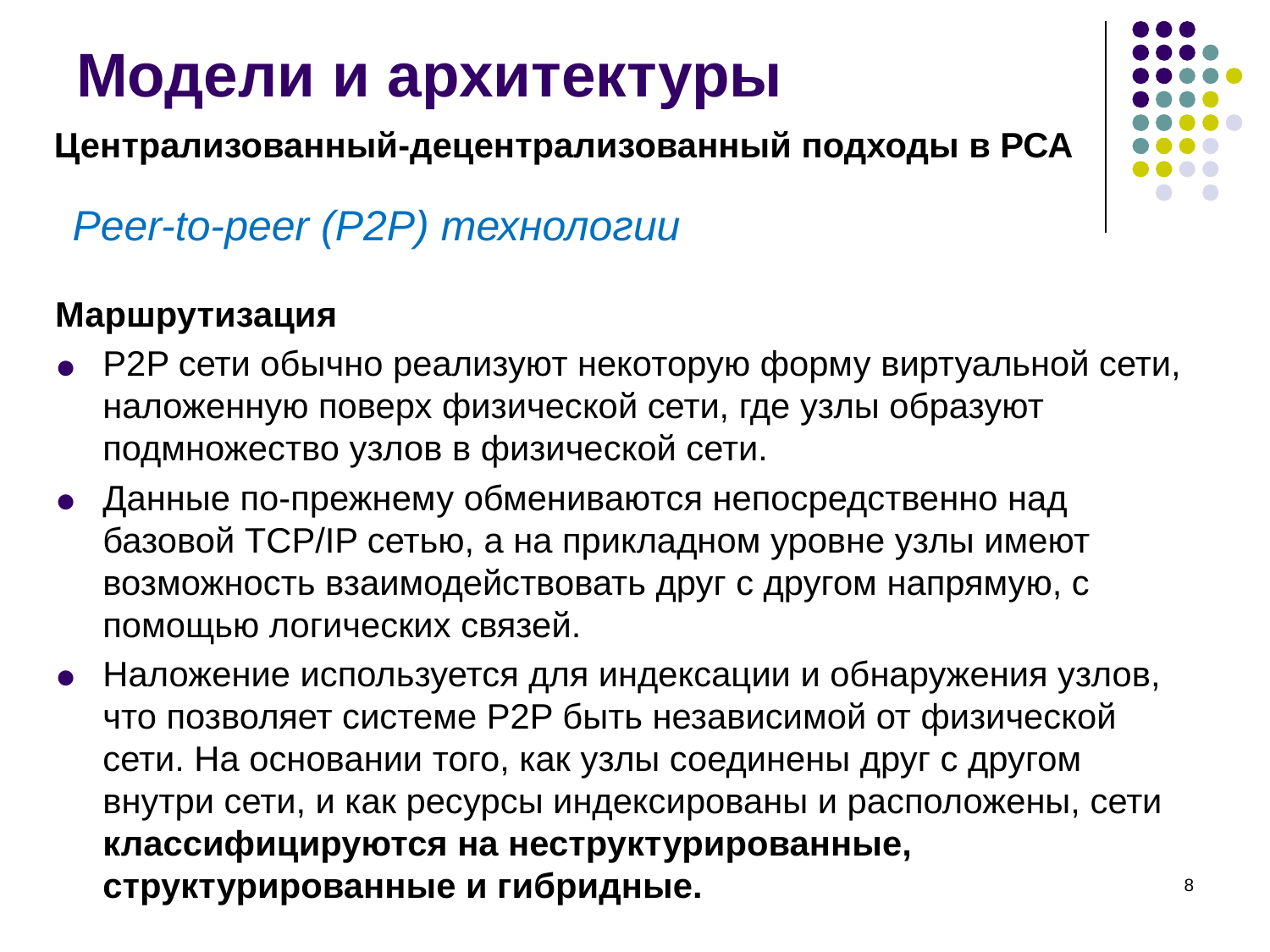

# Модели и архитектуры
Централизованный-децентрализованный подходы в РСА
Peer-to-peer (P2P) технологии

Маршрутизация
P2P сети обычно реализуют некоторую форму виртуальной сети, наложенную поверх физической сети, где узлы образуют подмножество узлов в физической сети.
Данные по-прежнему обмениваются непосредственно над базовой TCP/IP сетью, а на прикладном уровне узлы имеют возможность взаимодействовать друг с другом напрямую, с помощью логических связей.
Наложение используется для индексации и обнаружения узлов, что позволяет системе P2P быть независимой от физической сети. На основании того, как узлы соединены друг с другом внутри сети, и как ресурсы индексированы и расположены, сети классифицируются на неструктурированные, структурированные и гибридные.

8